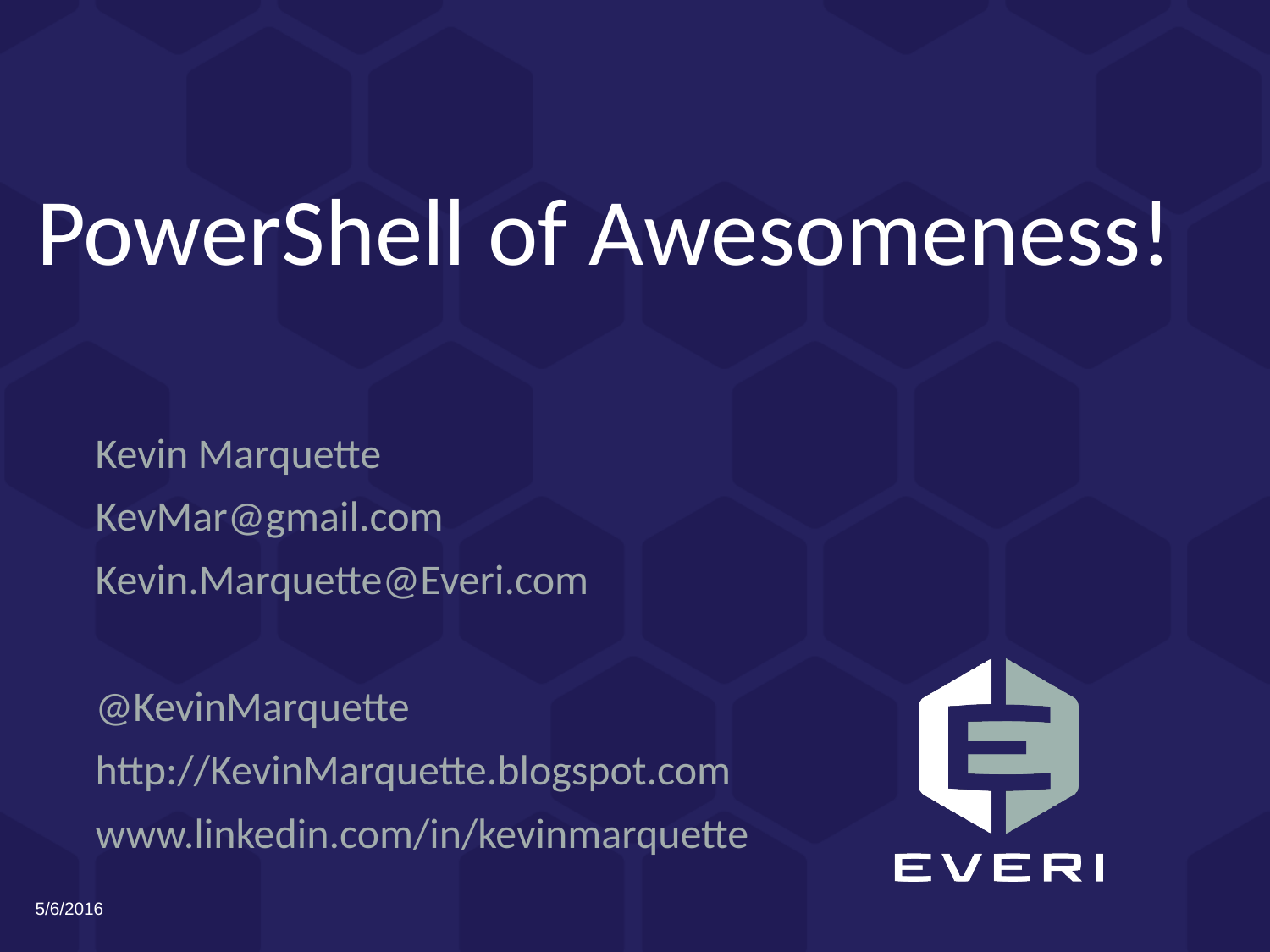

# PowerShell of Awesomeness!
Kevin Marquette
KevMar@gmail.com
Kevin.Marquette@Everi.com

@KevinMarquette
http://KevinMarquette.blogspot.com
www.linkedin.com/in/kevinmarquette
5/6/2016